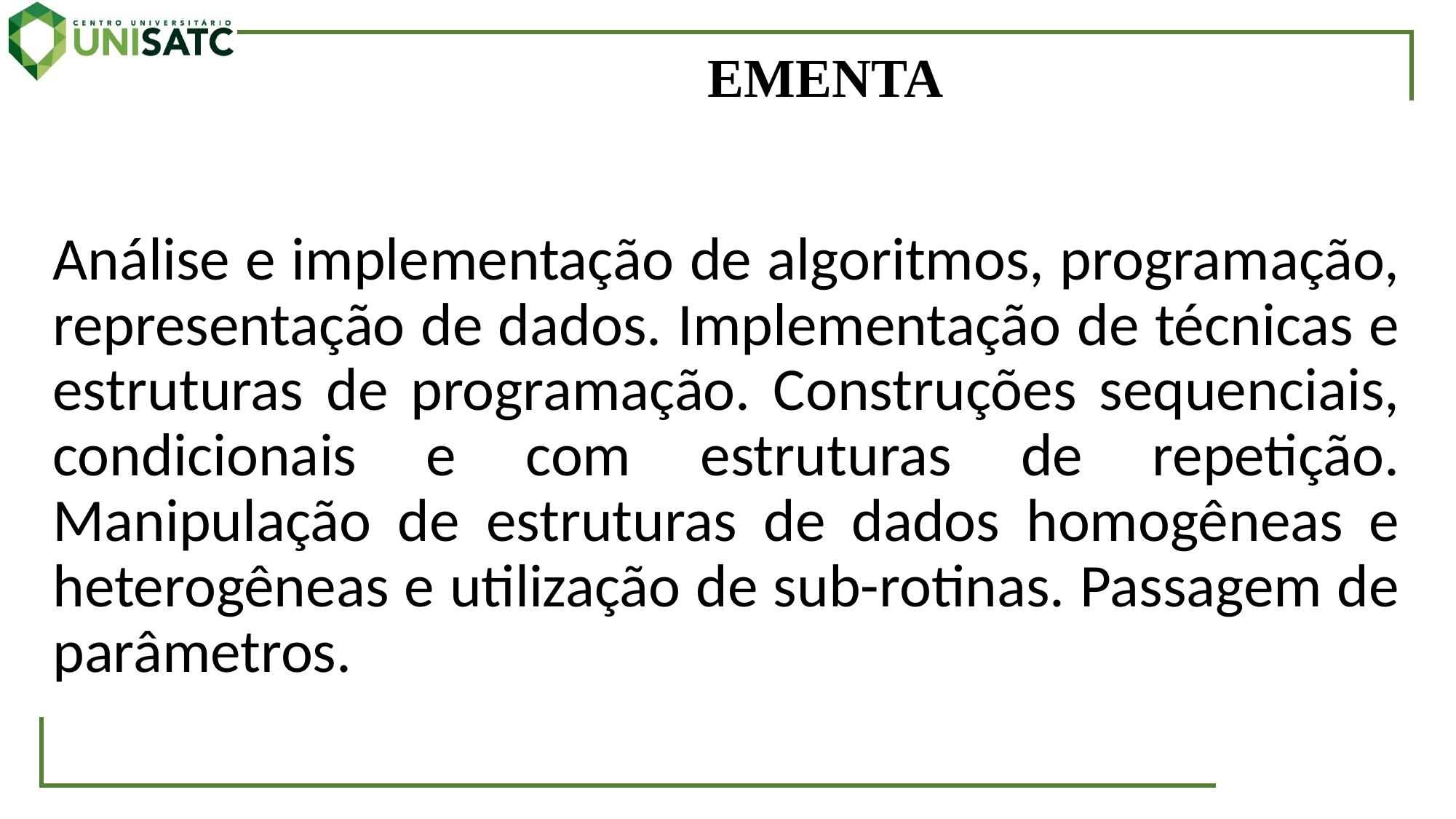

# EMENTA
Análise e implementação de algoritmos, programação, representação de dados. Implementação de técnicas e estruturas de programação. Construções sequenciais, condicionais e com estruturas de repetição. Manipulação de estruturas de dados homogêneas e heterogêneas e utilização de sub-rotinas. Passagem de parâmetros.